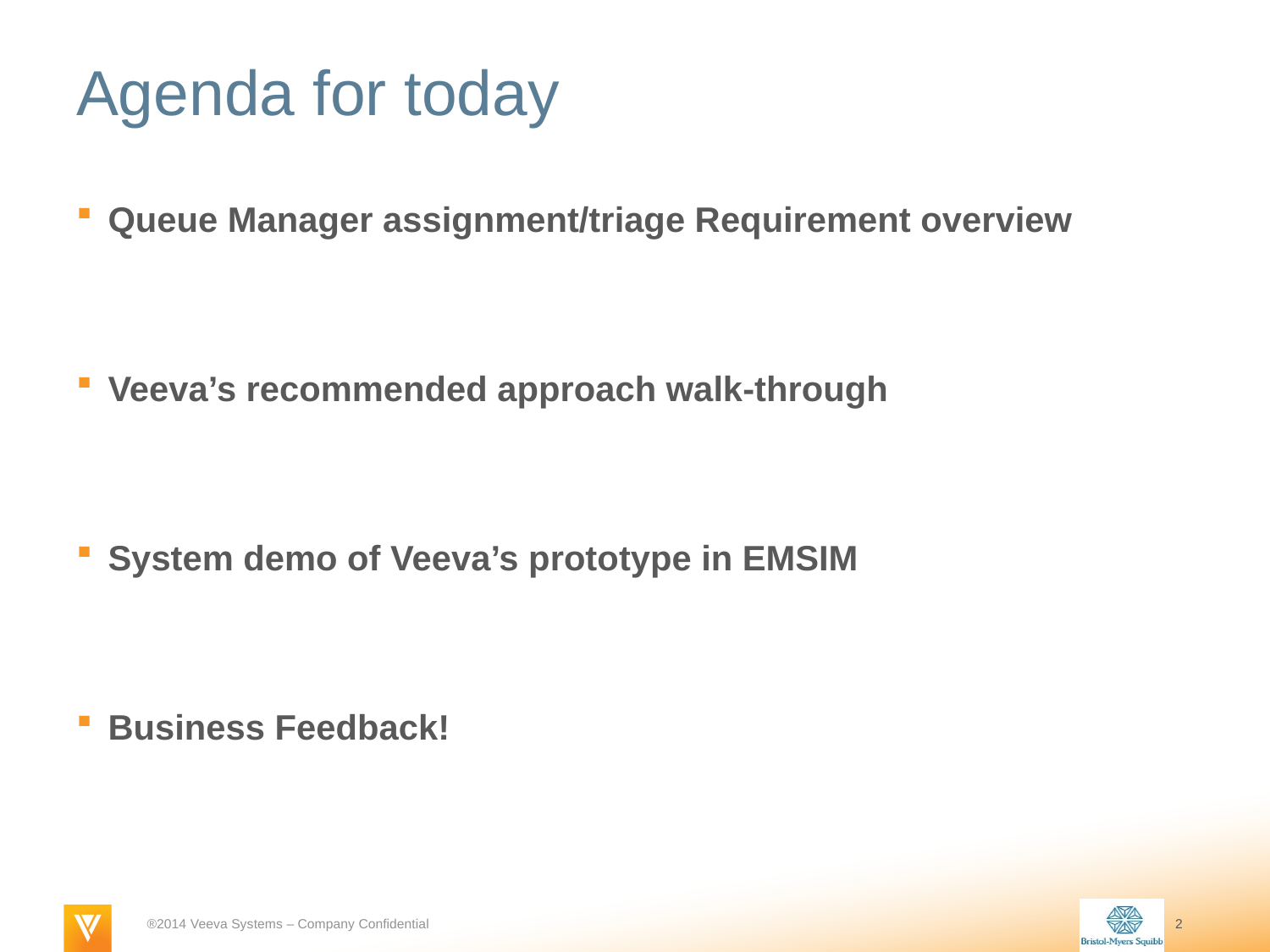

# Agenda for today
Queue Manager assignment/triage Requirement overview

Veeva’s recommended approach walk-through

System demo of Veeva’s prototype in EMSIM

Business Feedback!